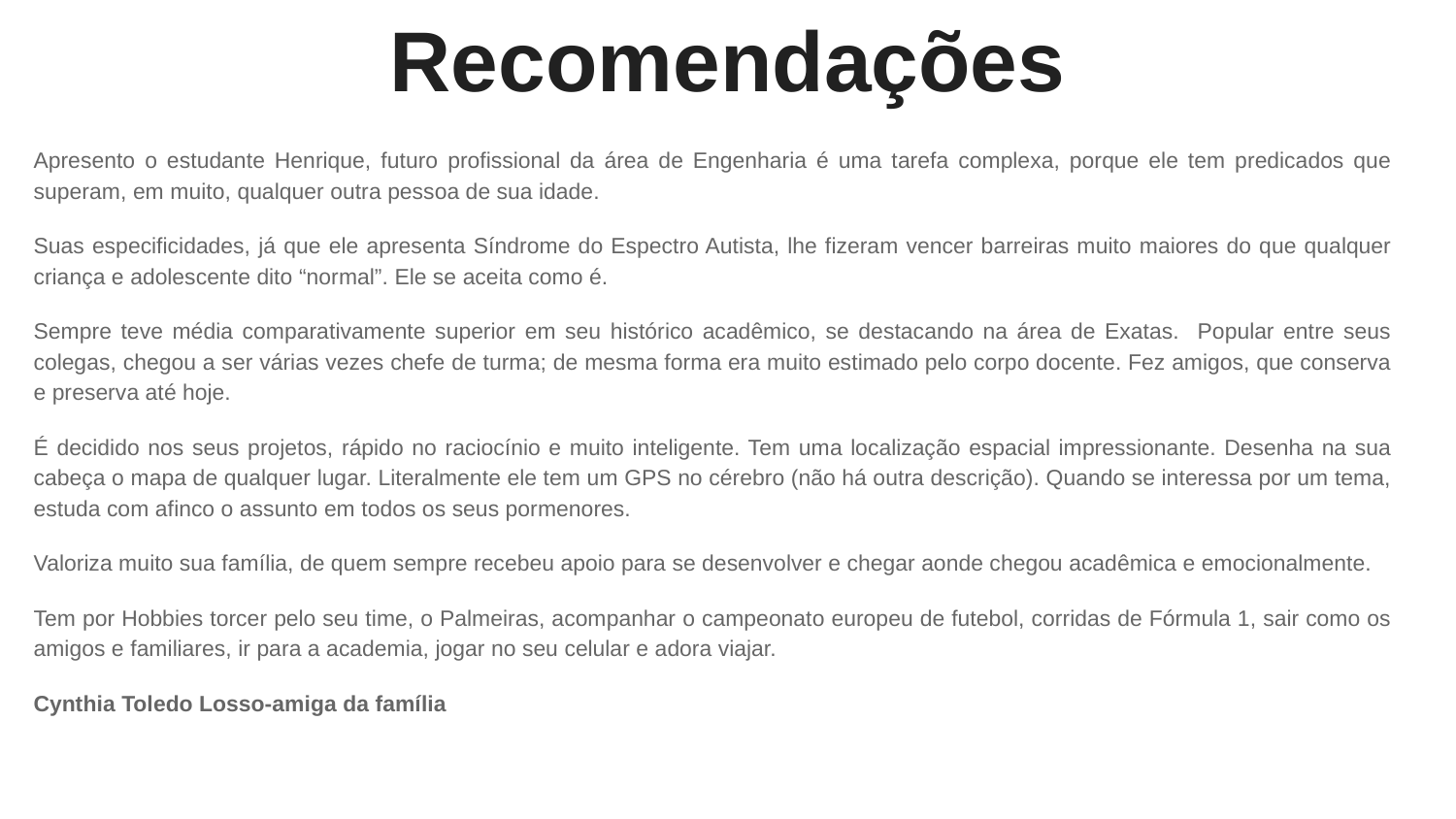

# Recomendações

Apresento o estudante Henrique, futuro profissional da área de Engenharia é uma tarefa complexa, porque ele tem predicados que superam, em muito, qualquer outra pessoa de sua idade.
Suas especificidades, já que ele apresenta Síndrome do Espectro Autista, lhe fizeram vencer barreiras muito maiores do que qualquer criança e adolescente dito “normal”. Ele se aceita como é.
Sempre teve média comparativamente superior em seu histórico acadêmico, se destacando na área de Exatas.  Popular entre seus colegas, chegou a ser várias vezes chefe de turma; de mesma forma era muito estimado pelo corpo docente. Fez amigos, que conserva e preserva até hoje.
É decidido nos seus projetos, rápido no raciocínio e muito inteligente. Tem uma localização espacial impressionante. Desenha na sua cabeça o mapa de qualquer lugar. Literalmente ele tem um GPS no cérebro (não há outra descrição). Quando se interessa por um tema, estuda com afinco o assunto em todos os seus pormenores.
Valoriza muito sua família, de quem sempre recebeu apoio para se desenvolver e chegar aonde chegou acadêmica e emocionalmente.
Tem por Hobbies torcer pelo seu time, o Palmeiras, acompanhar o campeonato europeu de futebol, corridas de Fórmula 1, sair como os amigos e familiares, ir para a academia, jogar no seu celular e adora viajar.
Cynthia Toledo Losso-amiga da família